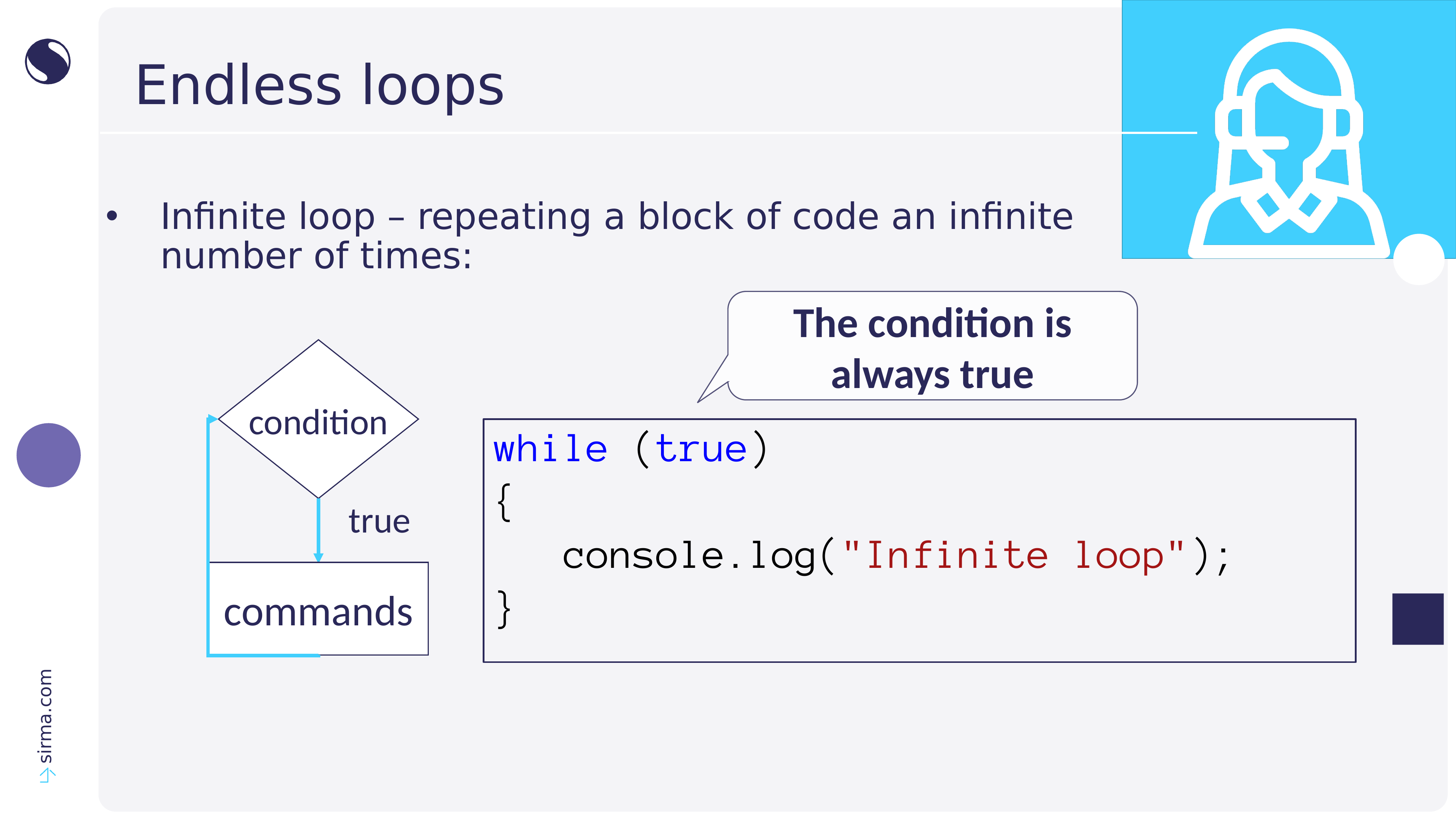

# Endless loops
Infinite loop – repeating a block of code an infinite number of times:

The condition is always true

condition
while (true)
{
   console.log("Infinite loop");
}
true
commands